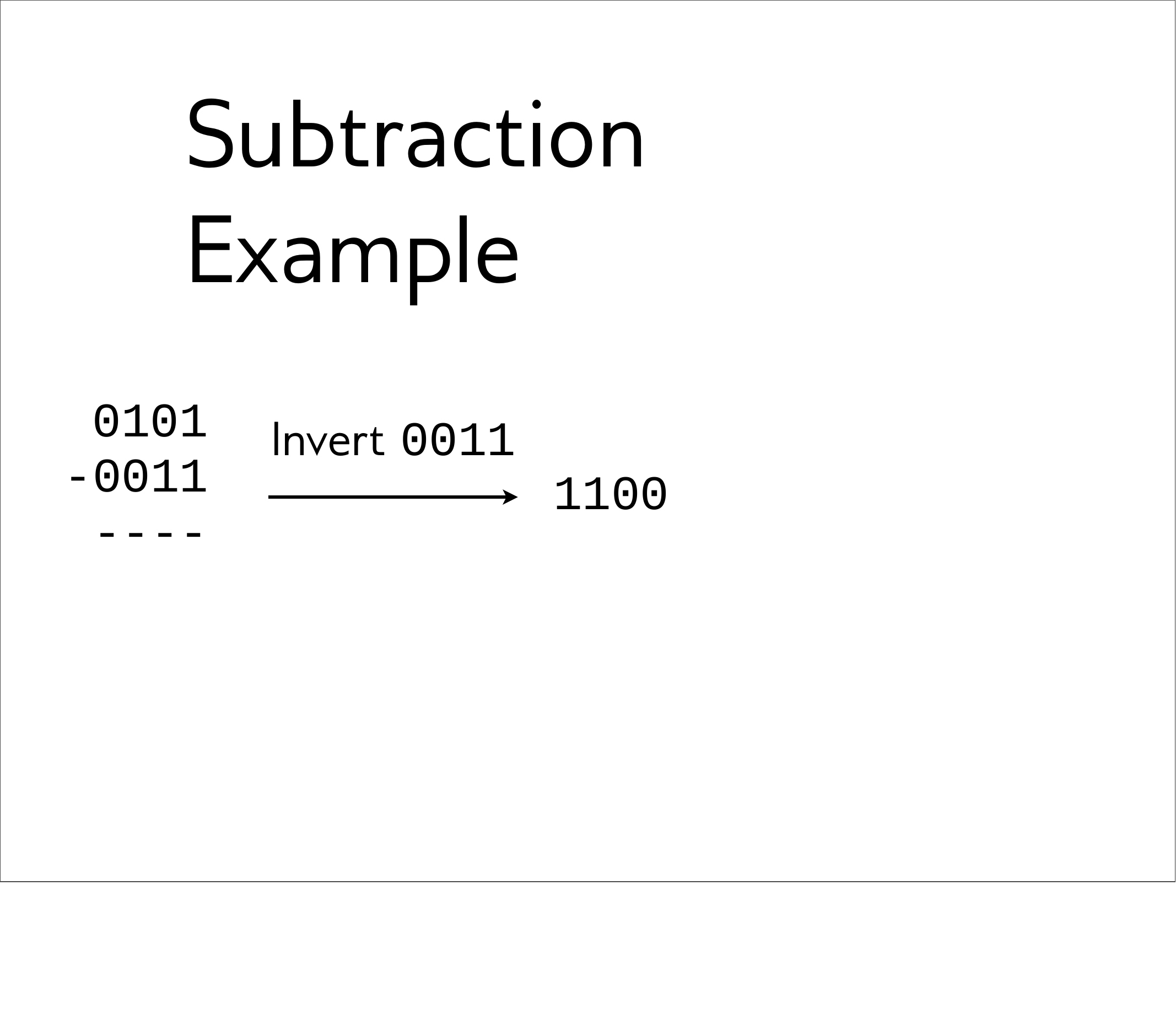

# Subtraction Example
0101
-0011
----
Invert 0011
1100